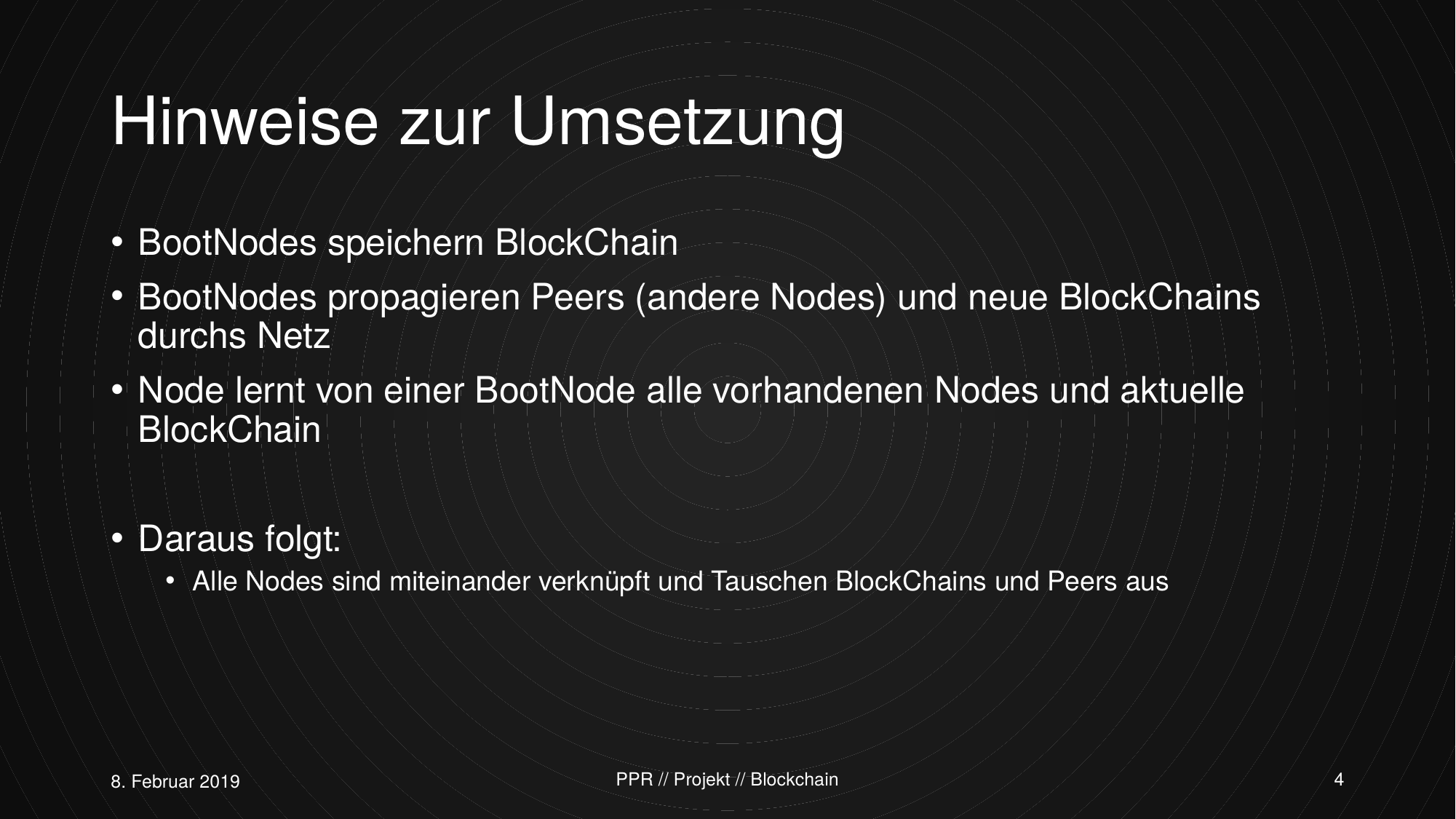

# Hinweise zur Umsetzung
BootNodes speichern BlockChain
BootNodes propagieren Peers (andere Nodes) und neue BlockChains durchs Netz
Node lernt von einer BootNode alle vorhandenen Nodes und aktuelle BlockChain

Daraus folgt:
Alle Nodes sind miteinander verknüpft und Tauschen BlockChains und Peers aus
8. Februar 2019
PPR // Projekt // Blockchain
4